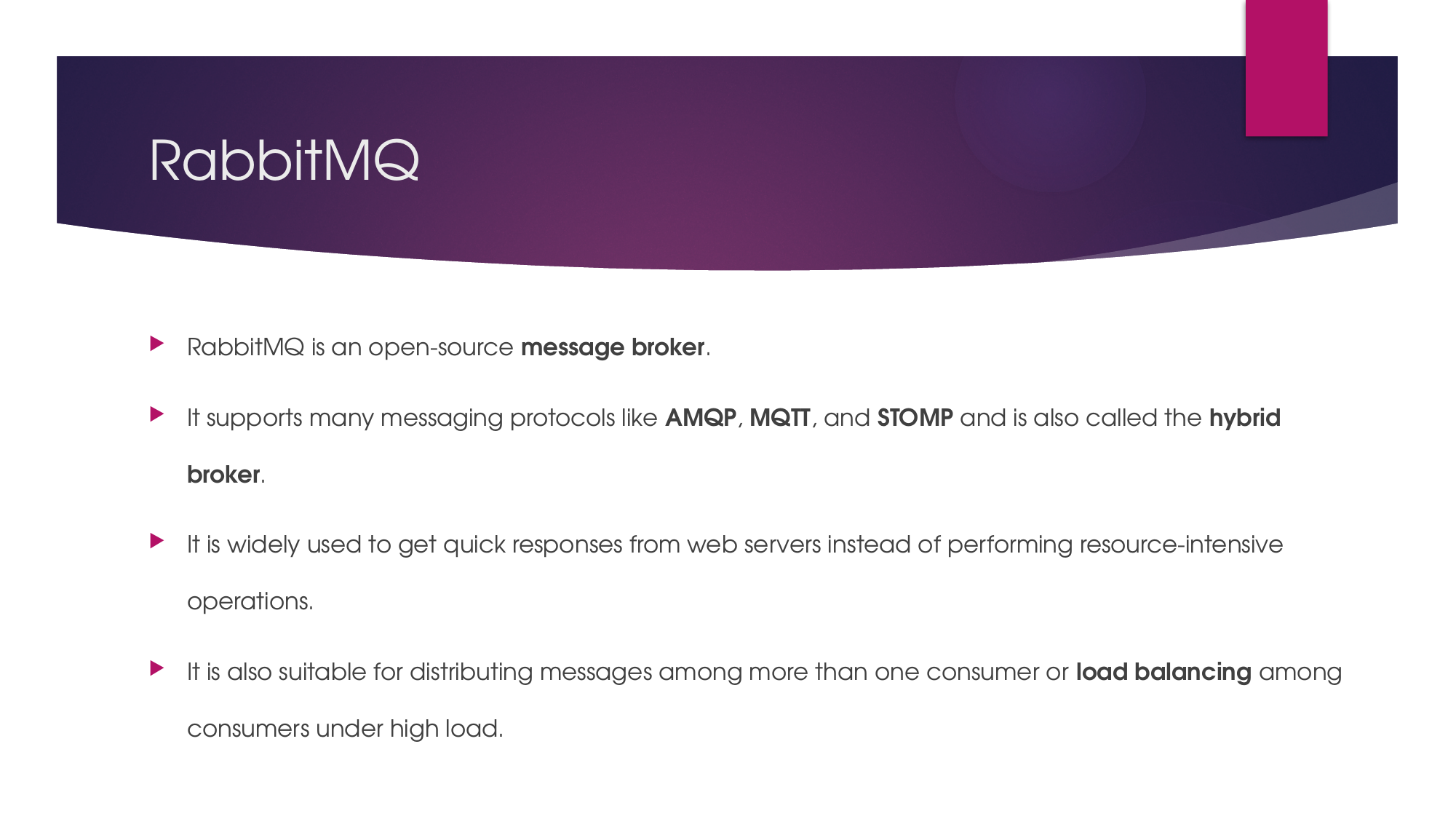

# RabbitMQ
RabbitMQ is an open-source message broker.
It supports many messaging protocols like AMQP, MQTT, and STOMP and is also called the hybrid broker.
It is widely used to get quick responses from web servers instead of performing resource-intensive operations.
It is also suitable for distributing messages among more than one consumer or load balancing among consumers under high load.